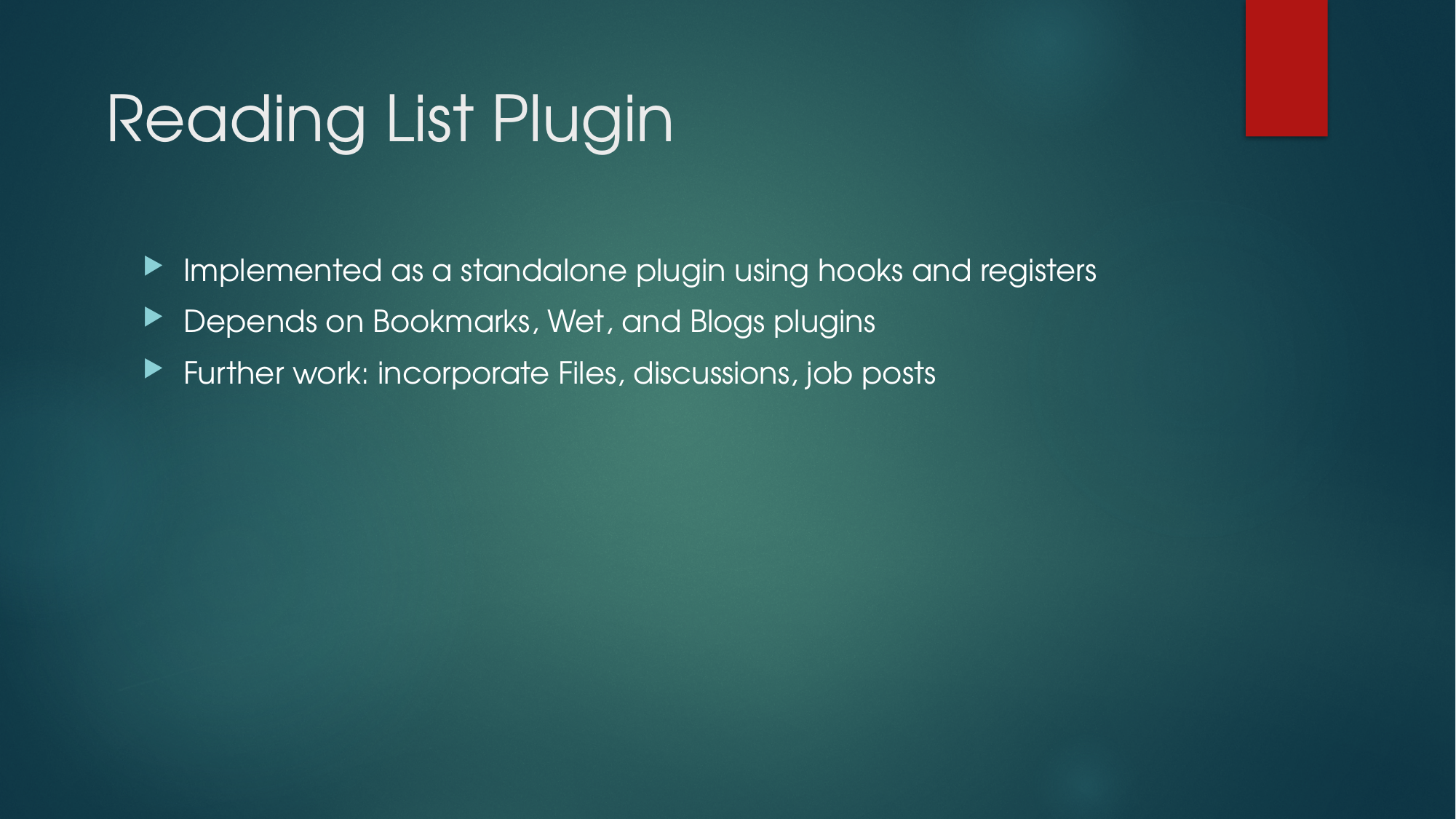

Reading List Plugin
Implemented as a standalone plugin using hooks and registers
Depends on Bookmarks, Wet, and Blogs plugins
Further work: incorporate Files, discussions, job posts